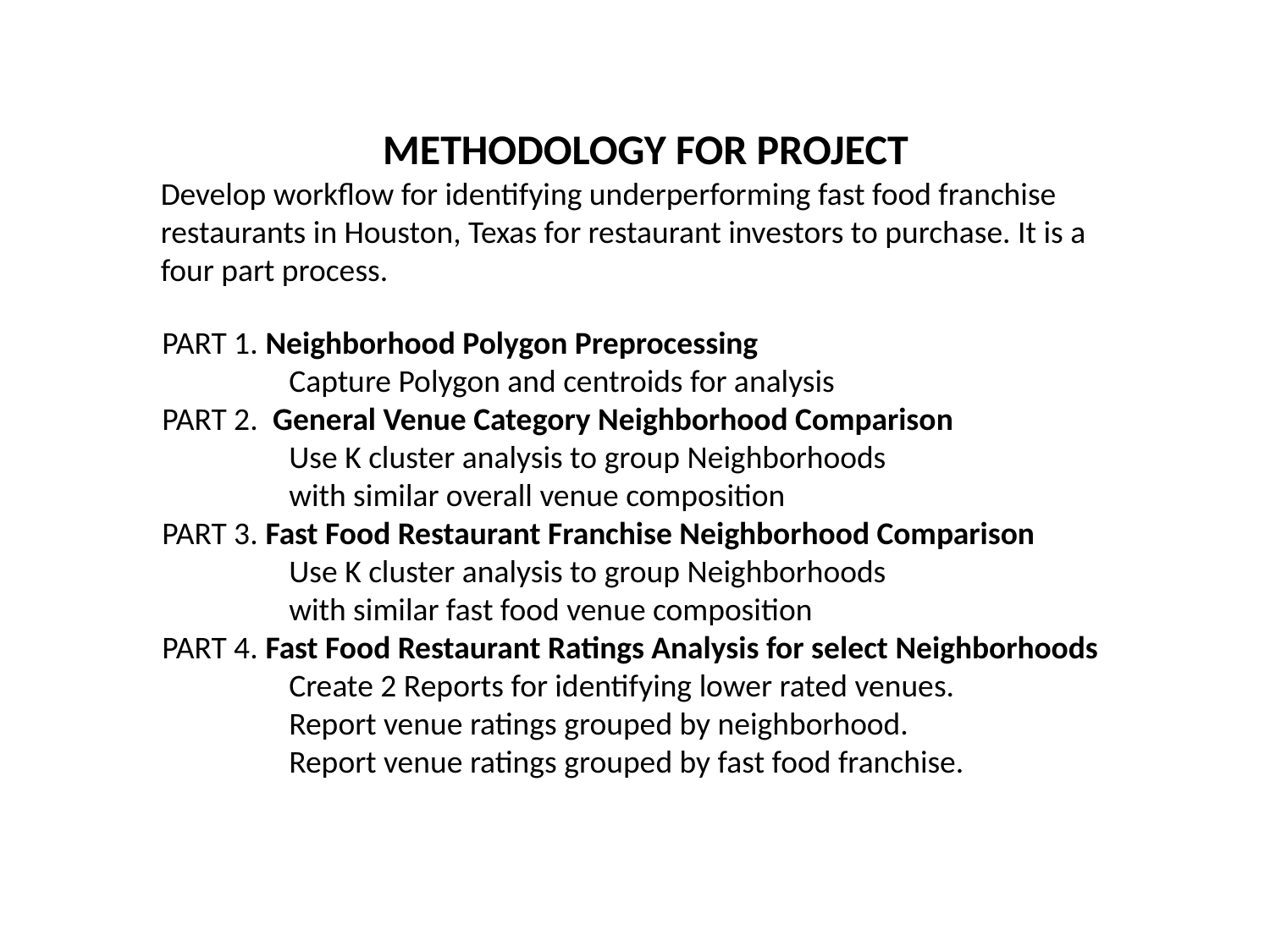

METHODOLOGY FOR PROJECT
Develop workflow for identifying underperforming fast food franchise restaurants in Houston, Texas for restaurant investors to purchase. It is a four part process.
PART 1. Neighborhood Polygon Preprocessing
	Capture Polygon and centroids for analysis
PART 2.  General Venue Category Neighborhood Comparison
	Use K cluster analysis to group Neighborhoods
	with similar overall venue composition
PART 3. Fast Food Restaurant Franchise Neighborhood Comparison
	Use K cluster analysis to group Neighborhoods
	with similar fast food venue composition
PART 4. Fast Food Restaurant Ratings Analysis for select Neighborhoods
	Create 2 Reports for identifying lower rated venues.
	Report venue ratings grouped by neighborhood.
	Report venue ratings grouped by fast food franchise.